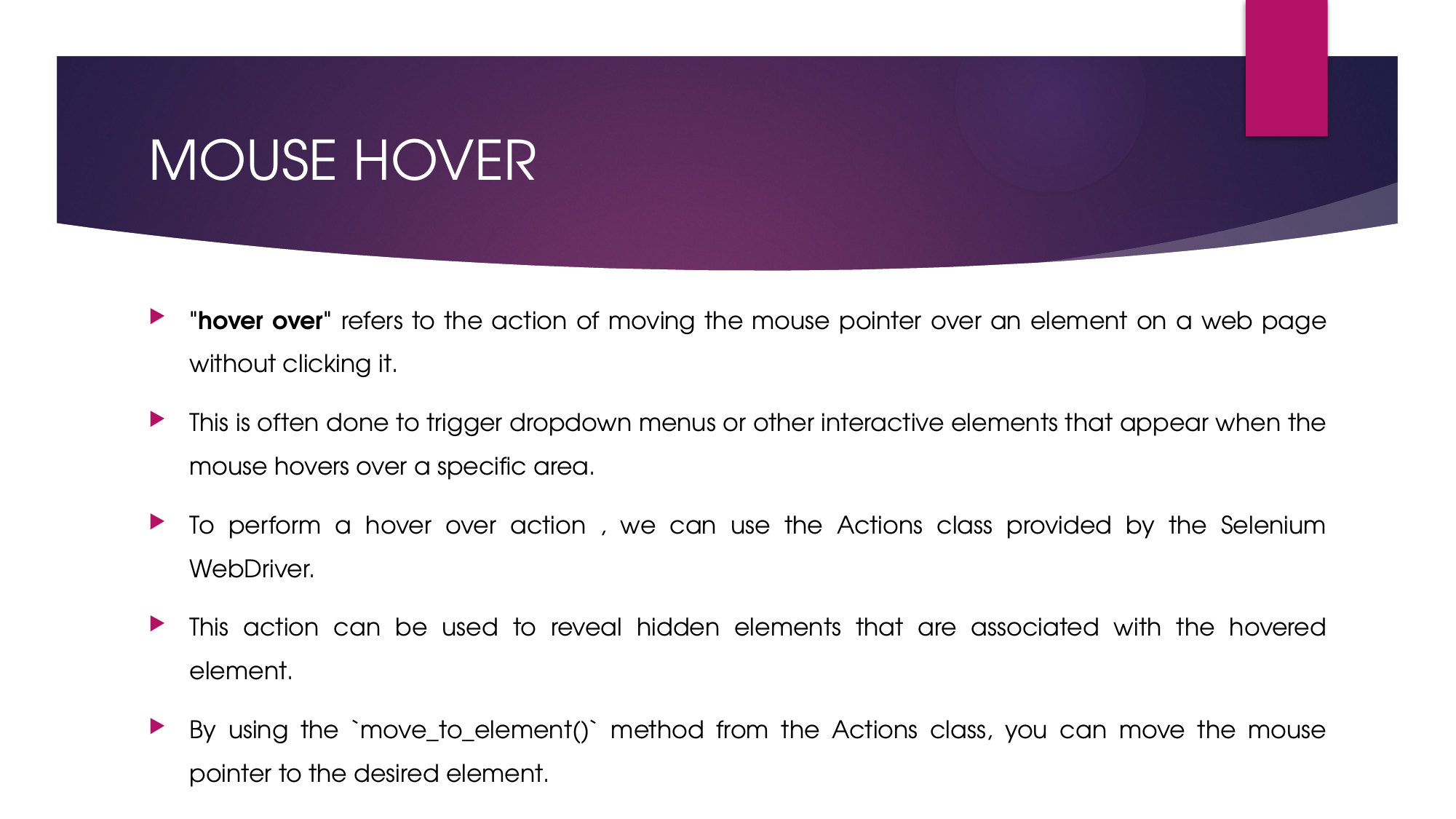

# MOUSE HOVER
"hover over" refers to the action of moving the mouse pointer over an element on a web page without clicking it.
This is often done to trigger dropdown menus or other interactive elements that appear when the mouse hovers over a specific area.
To perform a hover over action , we can use the Actions class provided by the Selenium WebDriver.
This action can be used to reveal hidden elements that are associated with the hovered element.
By using the `move_to_element()` method from the Actions class, you can move the mouse pointer to the desired element.